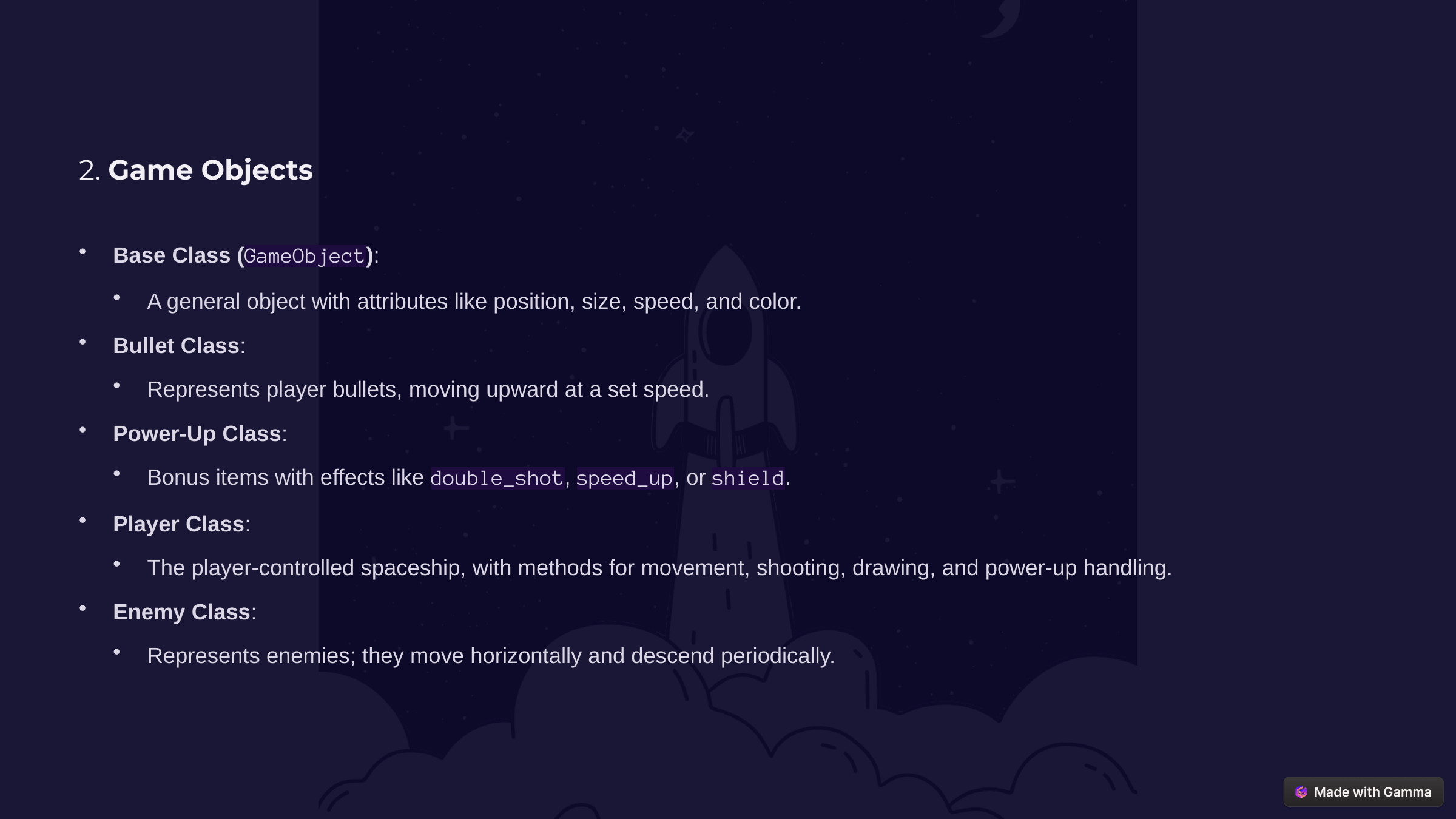

2. Game Objects
Base Class (GameObject):
A general object with attributes like position, size, speed, and color.
Bullet Class:
Represents player bullets, moving upward at a set speed.
Power-Up Class:
Bonus items with effects like double_shot, speed_up, or shield.
Player Class:
The player-controlled spaceship, with methods for movement, shooting, drawing, and power-up handling.
Enemy Class:
Represents enemies; they move horizontally and descend periodically.